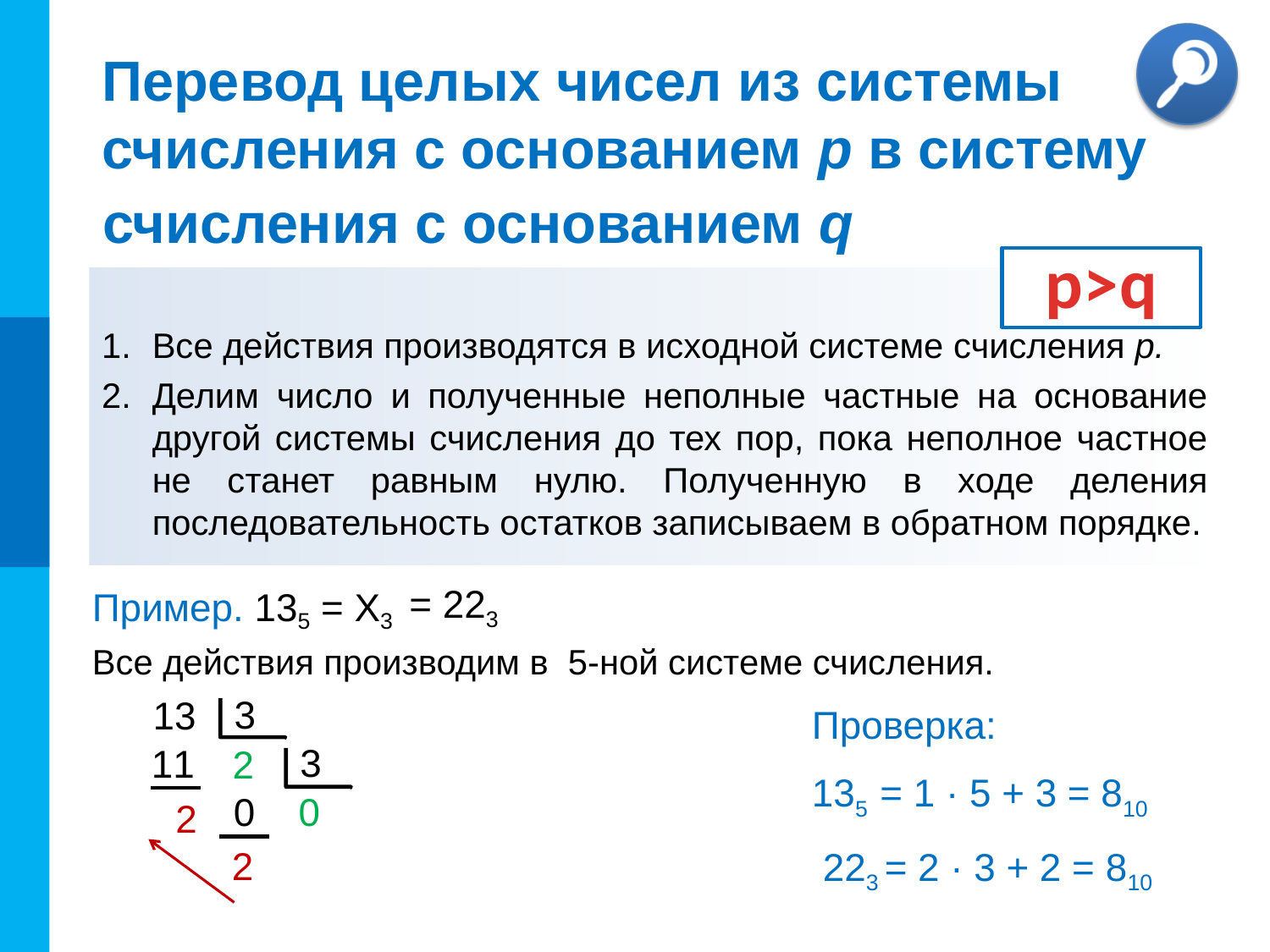

# Перевод целых чисел из системы счисления с основанием р в систему

 счисления с основанием q
p>q

Все действия производятся в исходной системе счисления p.
Делим число и полученные неполные частные на основание другой системы счисления до тех пор, пока неполное частное не станет равным нулю. Полученную в ходе деления последовательность остатков записываем в обратном порядке.
= 223
Пример. 135 = Х3

Все действия производим в  5-ной системе счисления.
3
13

11
2
2
Проверка:
135  = 1 · 5 + 3 = 810
 223 = 2 · 3 + 2 = 810
3

0
0
2